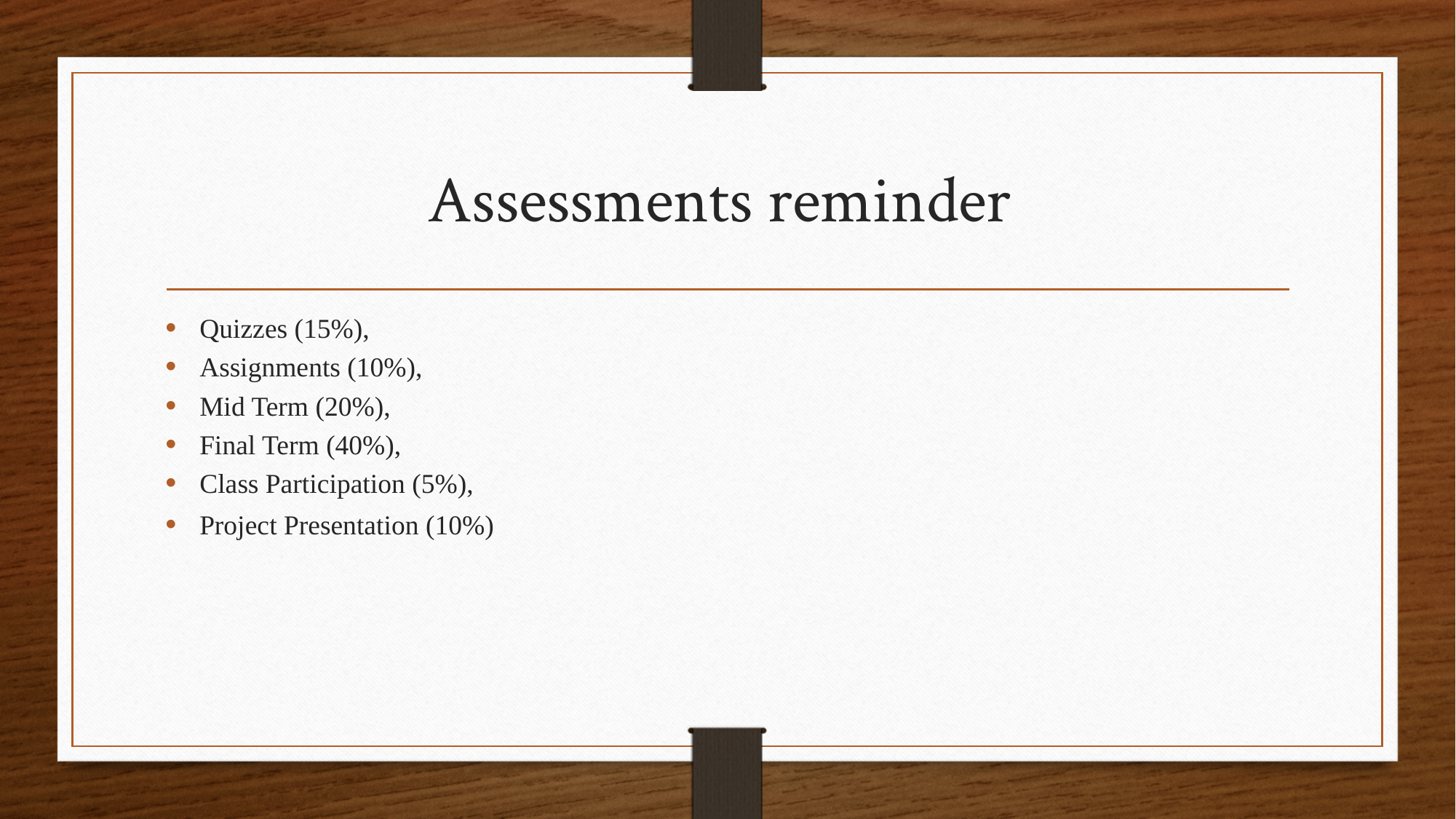

# Assessments reminder
Quizzes (15%),
Assignments (10%),
Mid Term (20%),
Final Term (40%),
Class Participation (5%),
Project Presentation (10%)